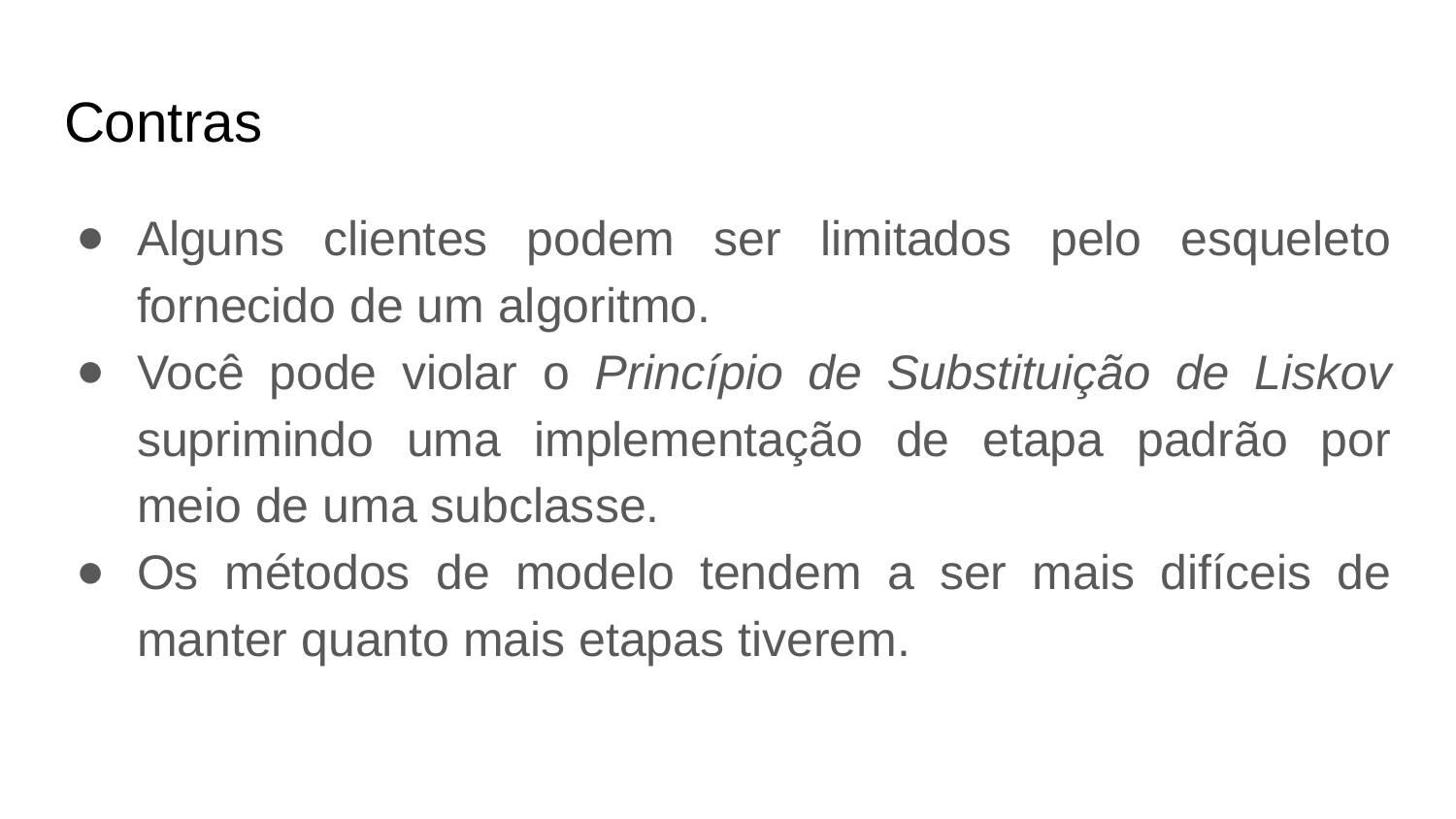

# Contras
Alguns clientes podem ser limitados pelo esqueleto fornecido de um algoritmo.
Você pode violar o Princípio de Substituição de Liskov suprimindo uma implementação de etapa padrão por meio de uma subclasse.
Os métodos de modelo tendem a ser mais difíceis de manter quanto mais etapas tiverem.